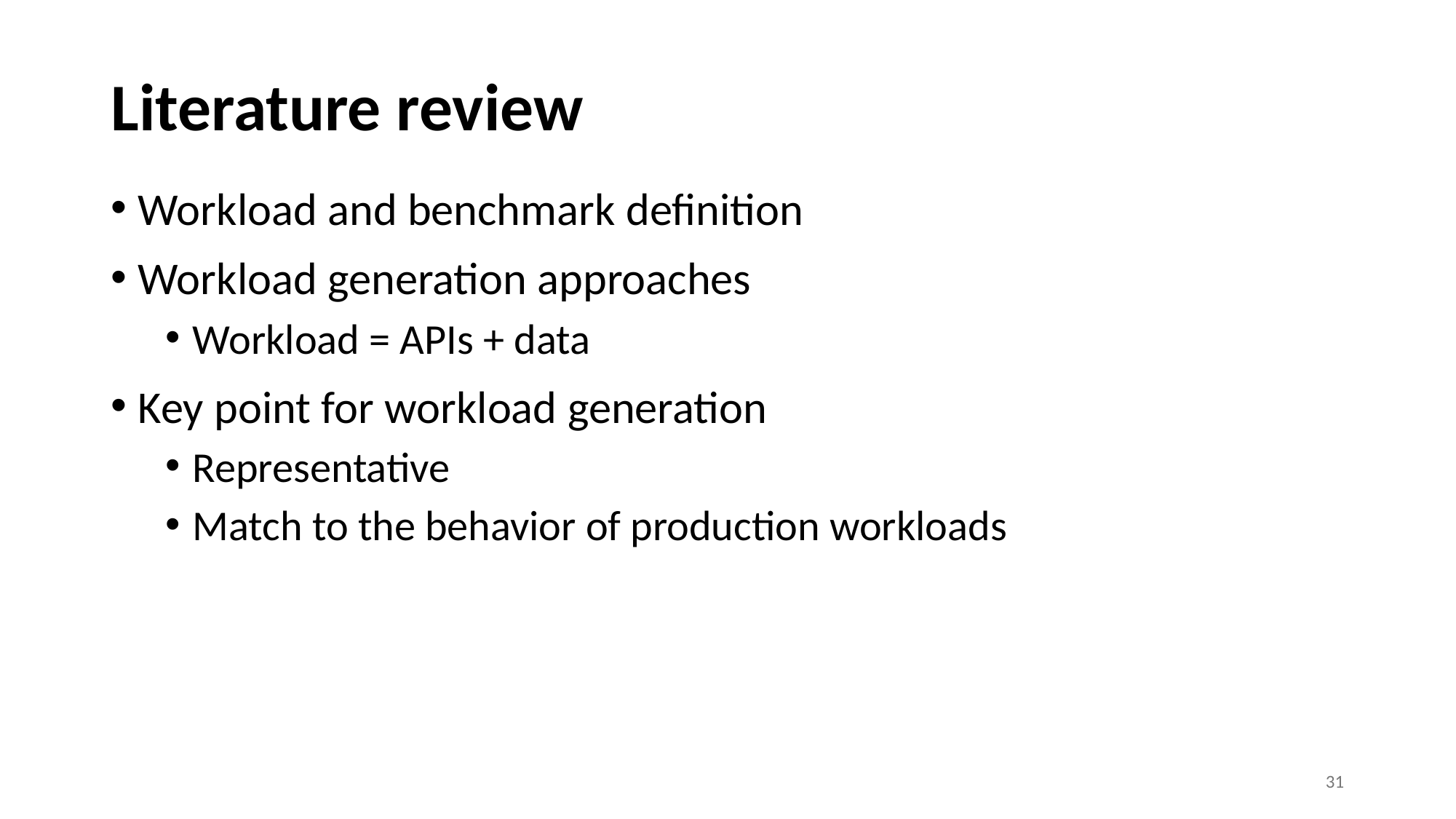

# Literature review
Workload and benchmark definition
Workload generation approaches
Workload = APIs + data
Key point for workload generation
Representative
Match to the behavior of production workloads
31